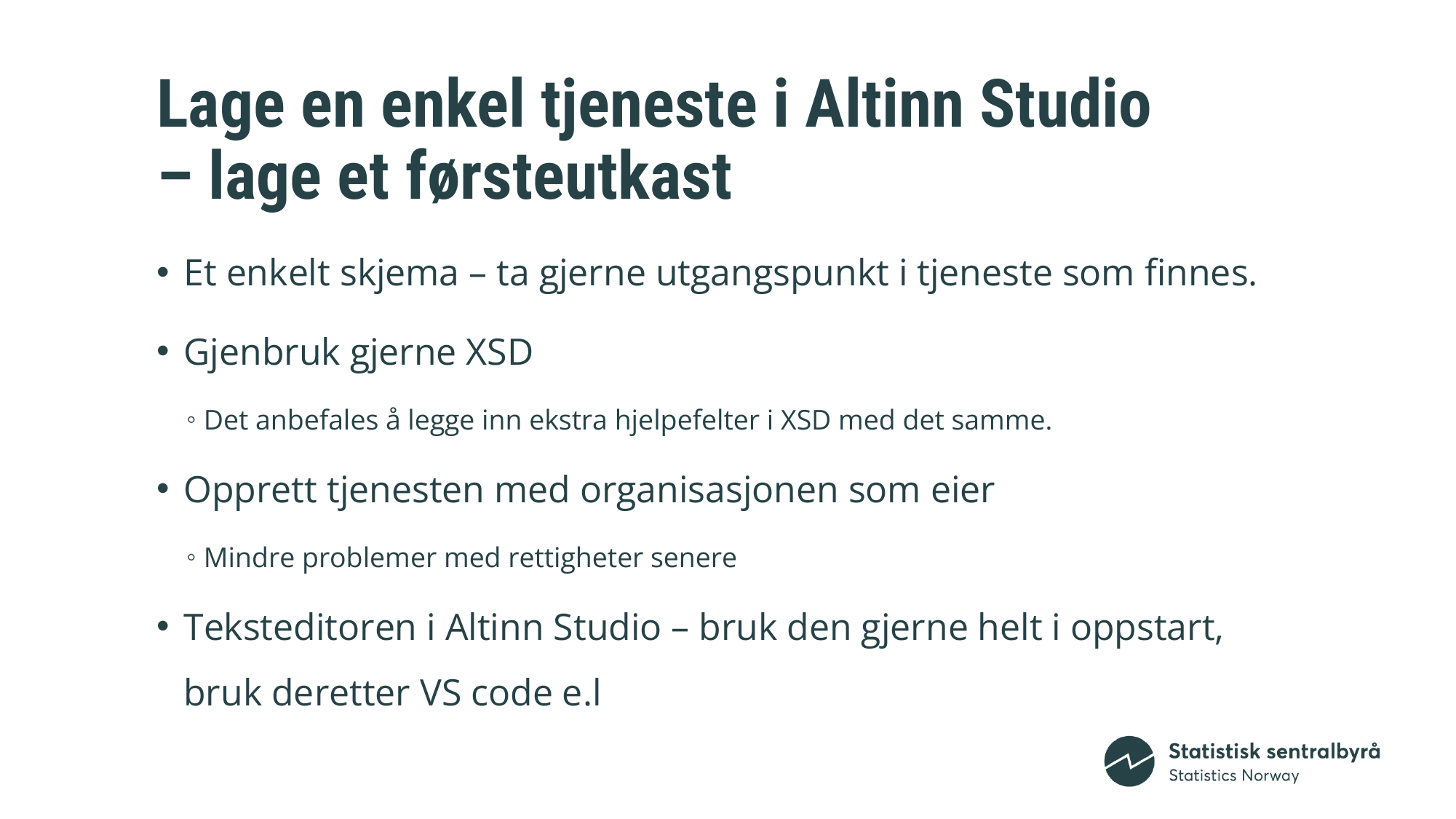

# Lage en enkel tjeneste i Altinn Studio – lage et førsteutkast
Et enkelt skjema – ta gjerne utgangspunkt i tjeneste som finnes.
Gjenbruk gjerne XSD
Det anbefales å legge inn ekstra hjelpefelter i XSD med det samme.
Opprett tjenesten med organisasjonen som eier
Mindre problemer med rettigheter senere
Teksteditoren i Altinn Studio – bruk den gjerne helt i oppstart, bruk deretter VS code e.l